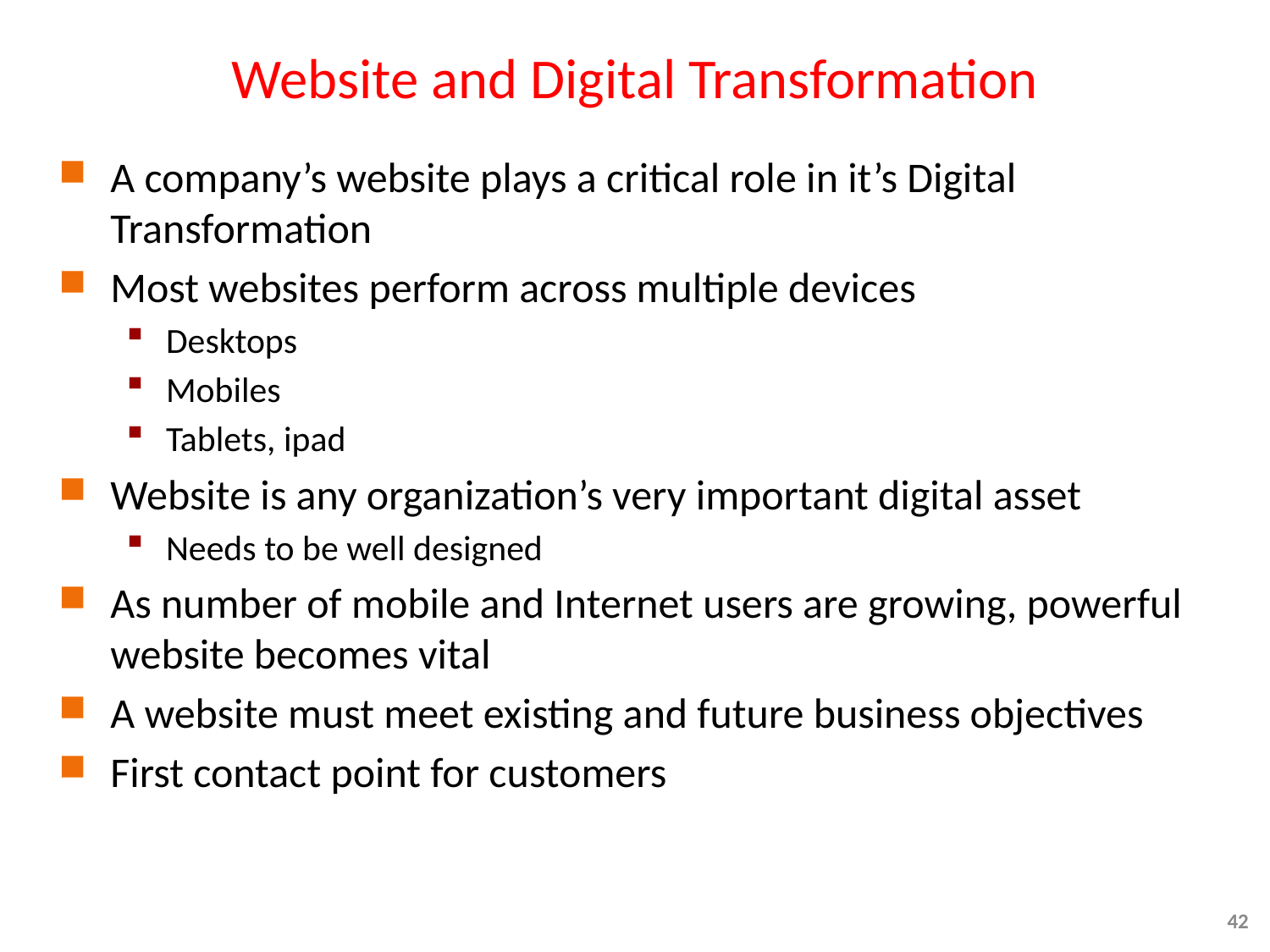

# Website and Digital Transformation
A company’s website plays a critical role in it’s Digital Transformation
Most websites perform across multiple devices
Desktops
Mobiles
Tablets, ipad
Website is any organization’s very important digital asset
Needs to be well designed
As number of mobile and Internet users are growing, powerful website becomes vital
A website must meet existing and future business objectives
First contact point for customers